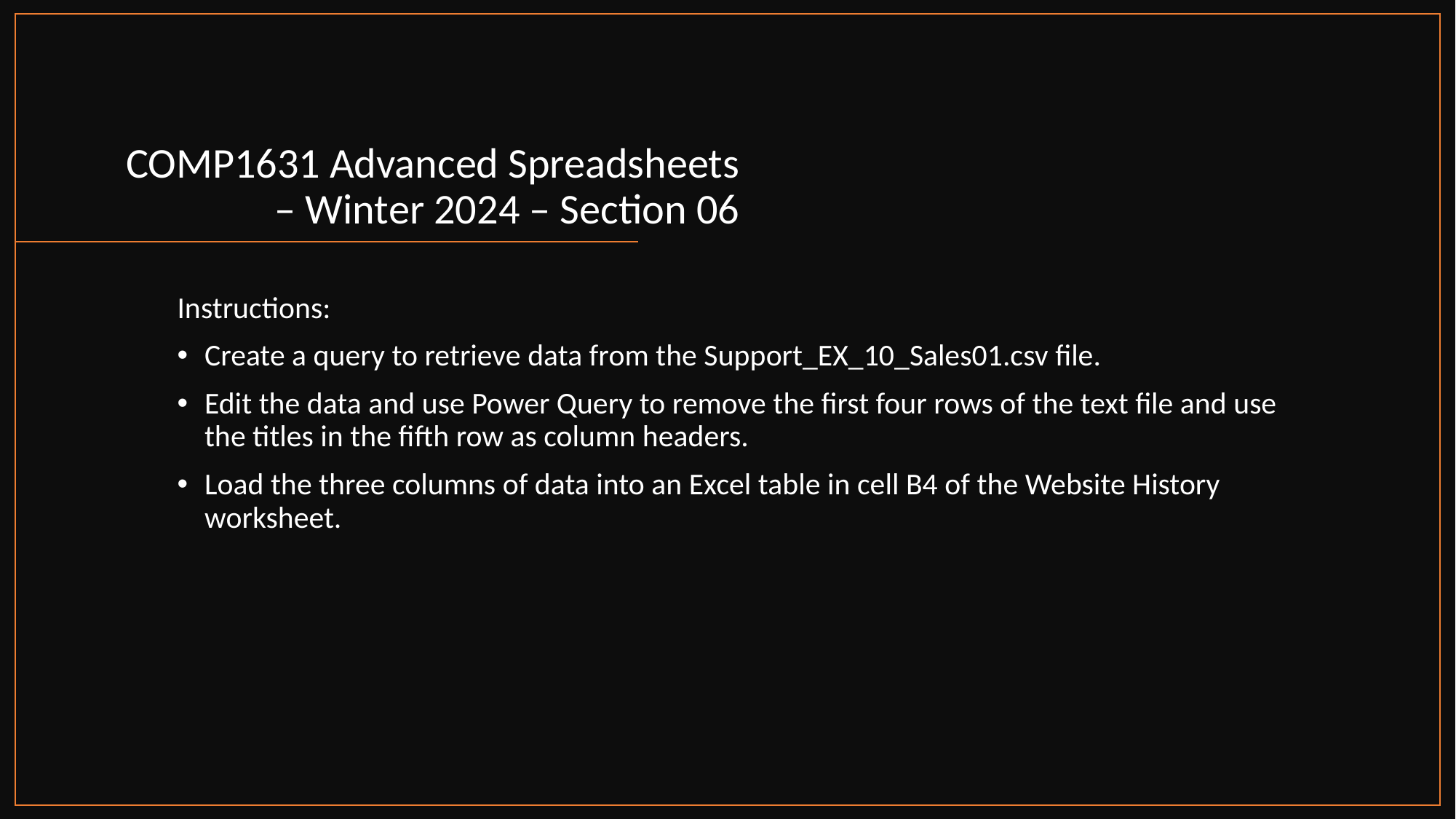

# COMP1631 Advanced Spreadsheets – Winter 2024 – Section 06
Instructions:
Create a query to retrieve data from the Support_EX_10_Sales01.csv file.
Edit the data and use Power Query to remove the first four rows of the text file and use the titles in the fifth row as column headers.
Load the three columns of data into an Excel table in cell B4 of the Website History worksheet.